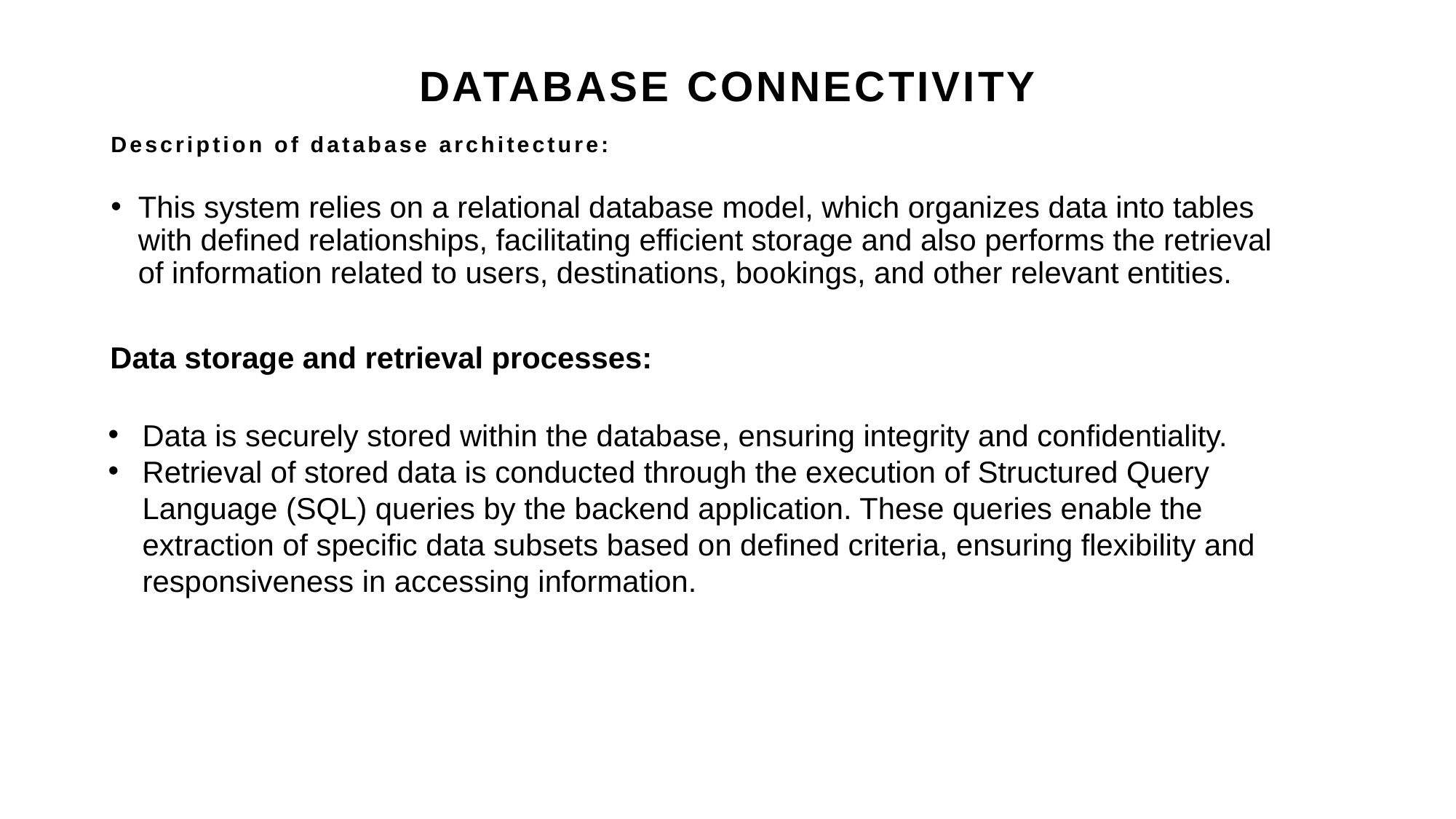

# Database Connectivity
Description of database architecture:
This system relies on a relational database model, which organizes data into tables with defined relationships, facilitating efficient storage and also performs the retrieval of information related to users, destinations, bookings, and other relevant entities.
Data storage and retrieval processes:
Data is securely stored within the database, ensuring integrity and confidentiality.
Retrieval of stored data is conducted through the execution of Structured Query Language (SQL) queries by the backend application. These queries enable the extraction of specific data subsets based on defined criteria, ensuring flexibility and responsiveness in accessing information.